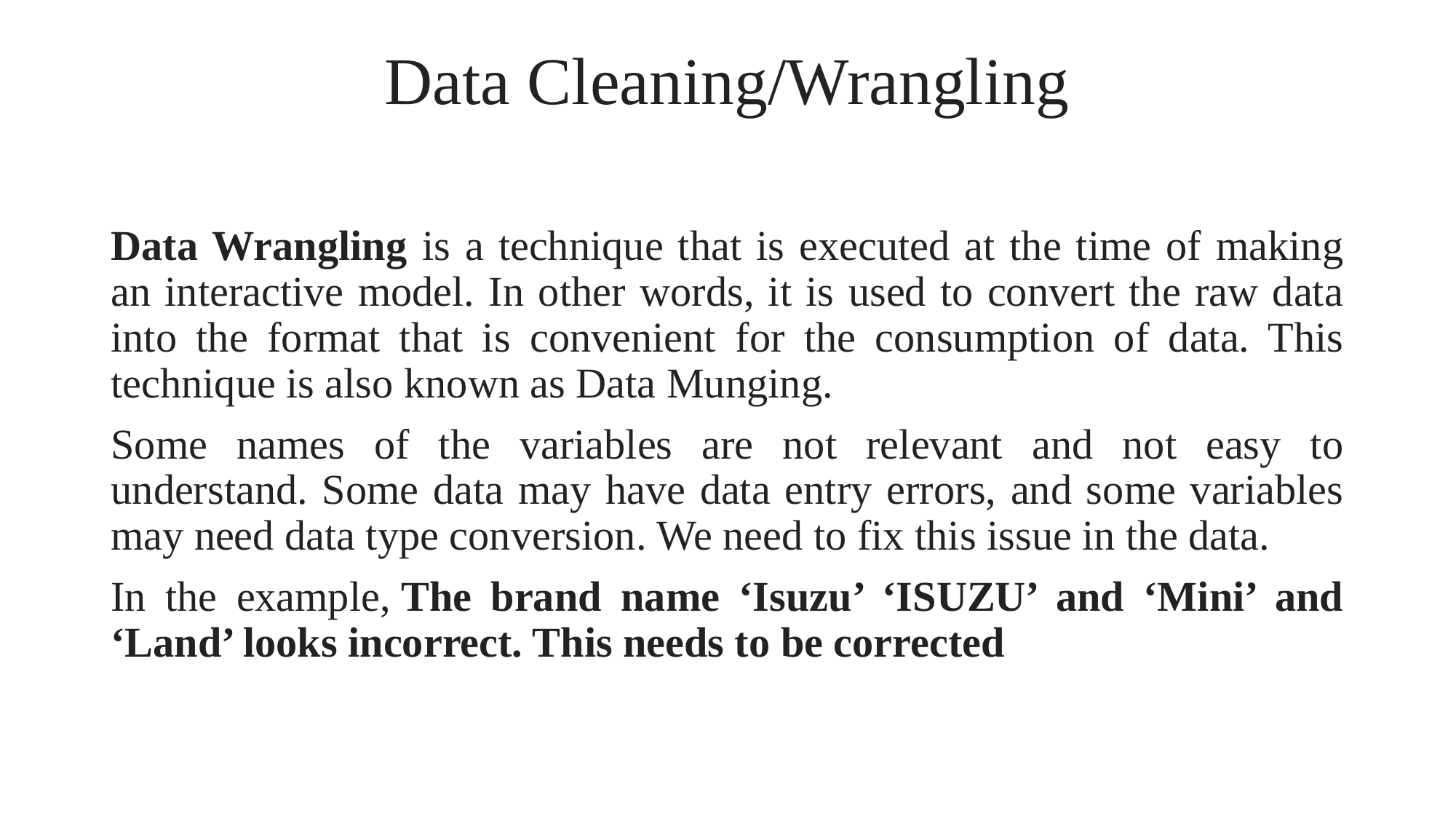

# Data Cleaning/Wrangling
Data Wrangling is a technique that is executed at the time of making an interactive model. In other words, it is used to convert the raw data into the format that is convenient for the consumption of data. This technique is also known as Data Munging.
Some names of the variables are not relevant and not easy to understand. Some data may have data entry errors, and some variables may need data type conversion. We need to fix this issue in the data.
In the example, The brand name ‘Isuzu’ ‘ISUZU’ and ‘Mini’ and ‘Land’ looks incorrect. This needs to be corrected